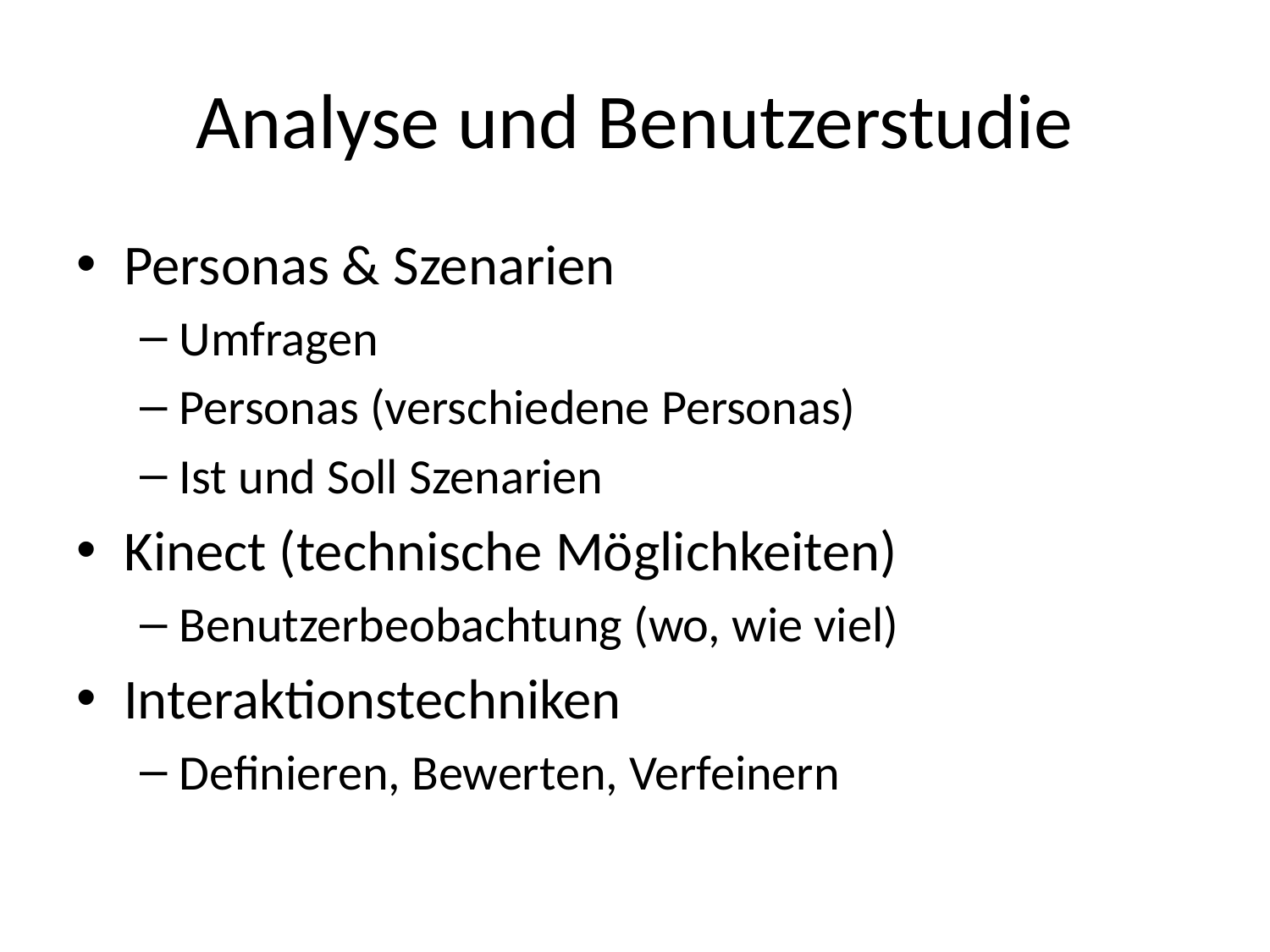

# Analyse und Benutzerstudie
Personas & Szenarien
Umfragen
Personas (verschiedene Personas)
Ist und Soll Szenarien
Kinect (technische Möglichkeiten)
Benutzerbeobachtung (wo, wie viel)
Interaktionstechniken
Definieren, Bewerten, Verfeinern